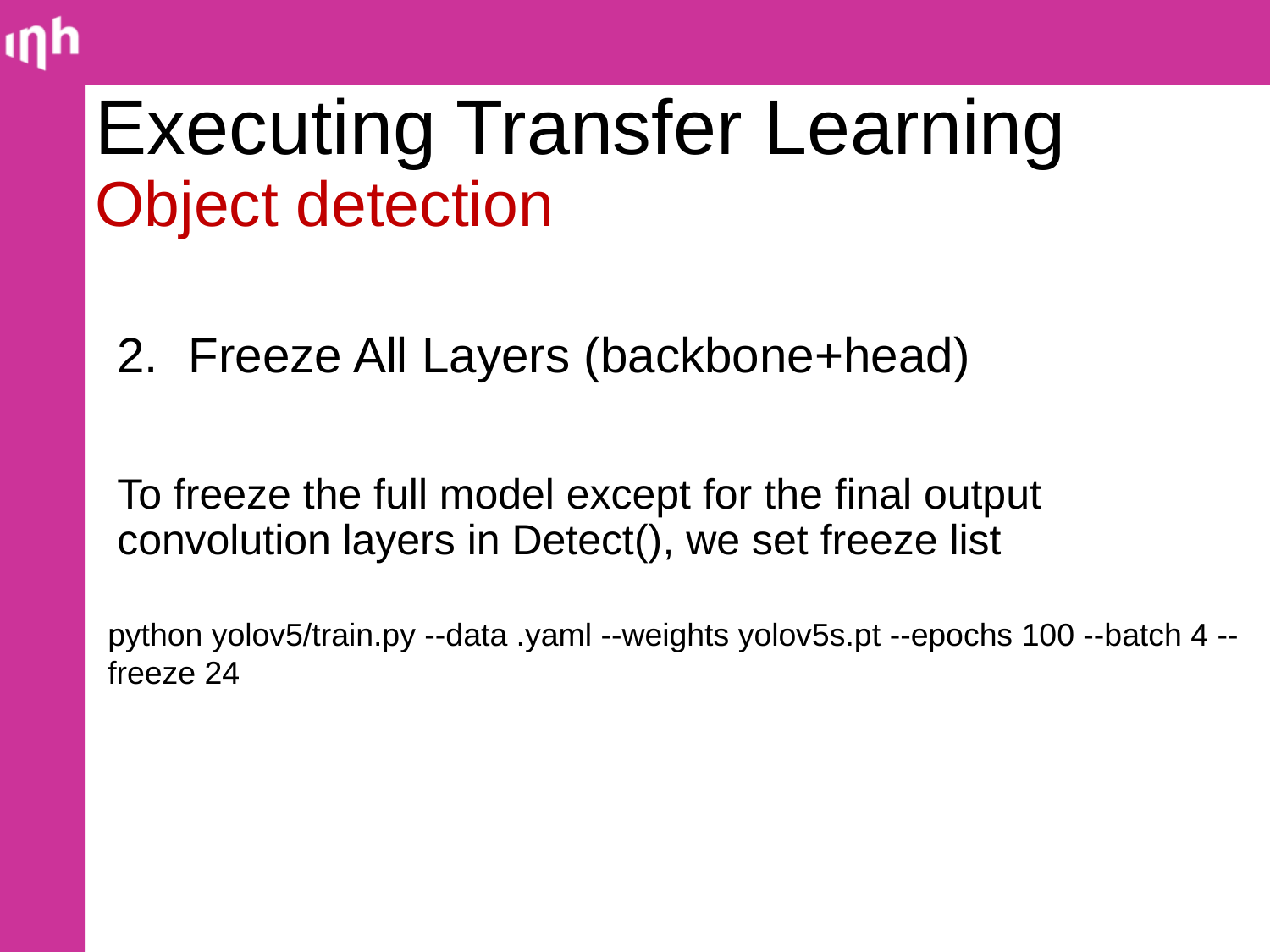

# Executing Transfer Learning Object detection
Freeze All Layers (backbone+head)

To freeze the full model except for the final output convolution layers in Detect(), we set freeze list
python yolov5/train.py --data .yaml --weights yolov5s.pt --epochs 100 --batch 4 --freeze 24